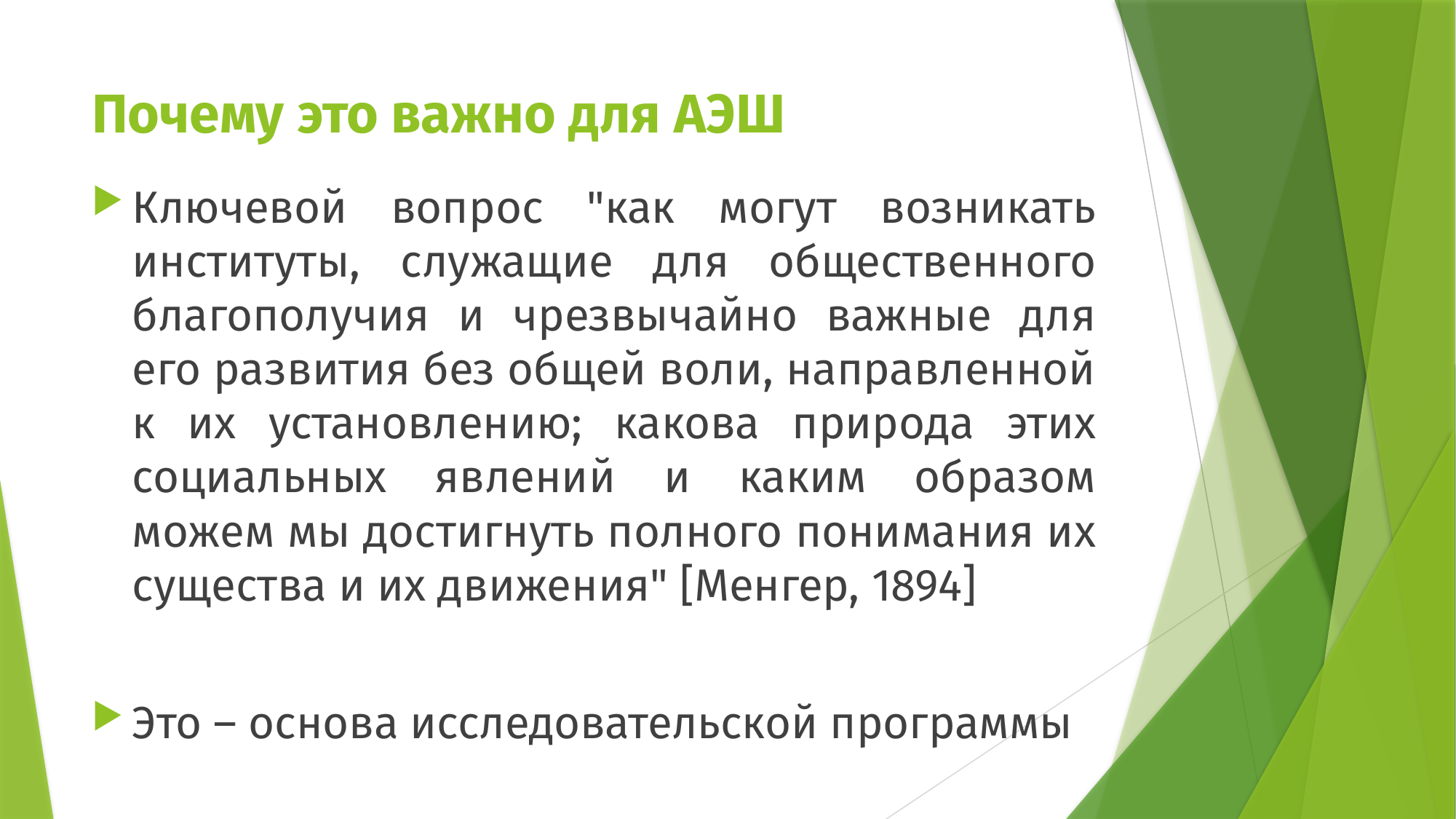

# Почему это важно для АЭШ
Ключевой вопрос "как могут возникать институты, служащие для общественного благополучия и чрезвычайно важные для его развития без общей воли, направленной к их установлению; какова природа этих социальных явлений и каким образом можем мы достигнуть полного понимания их существа и их движения" [Менгер, 1894]

Это – основа исследовательской программы